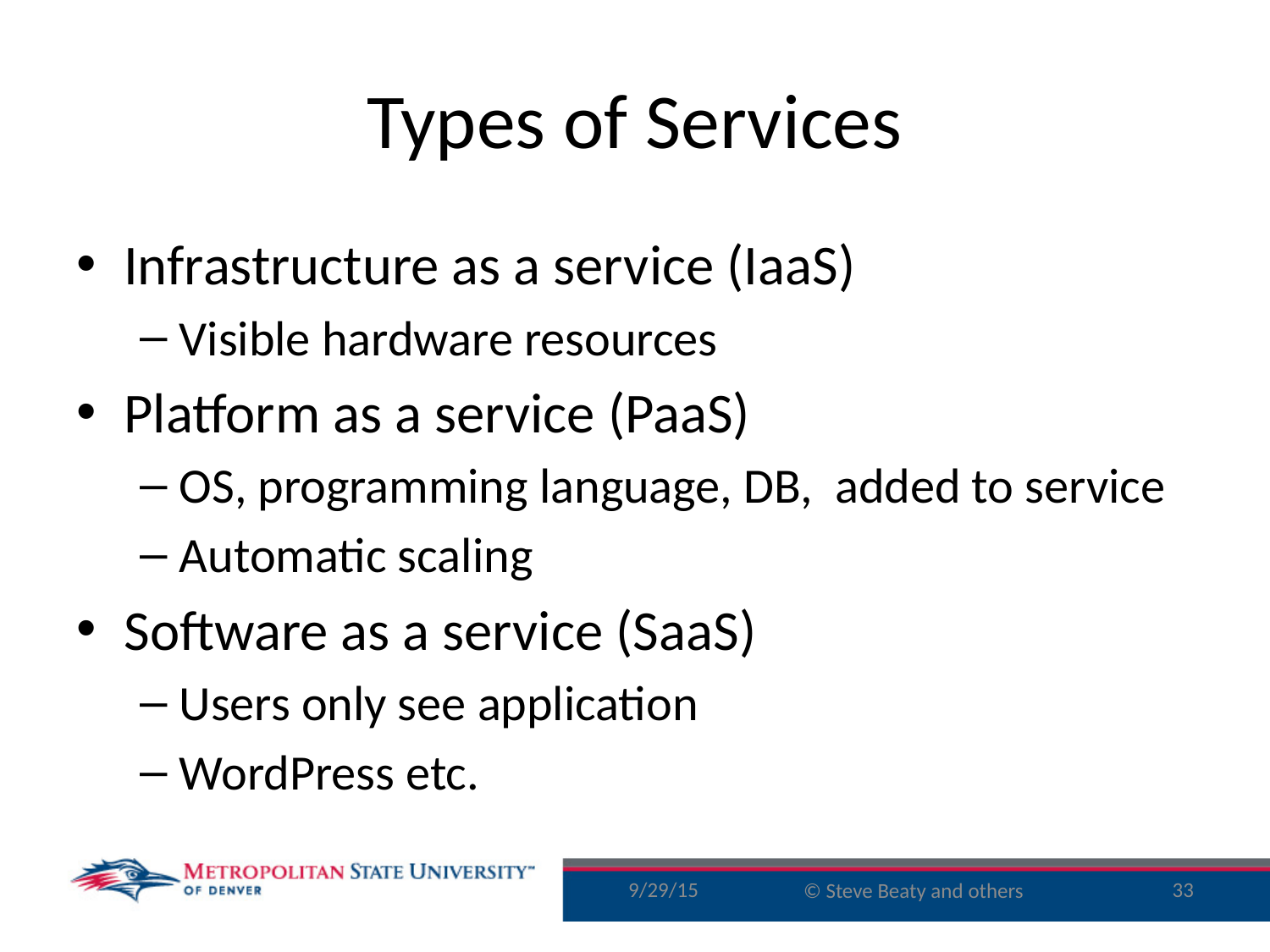

# Types of Services
Infrastructure as a service (IaaS)
Visible hardware resources
Platform as a service (PaaS)
OS, programming language, DB,  added to service
Automatic scaling
Software as a service (SaaS)
Users only see application
WordPress etc.
9/29/15
33
© Steve Beaty and others